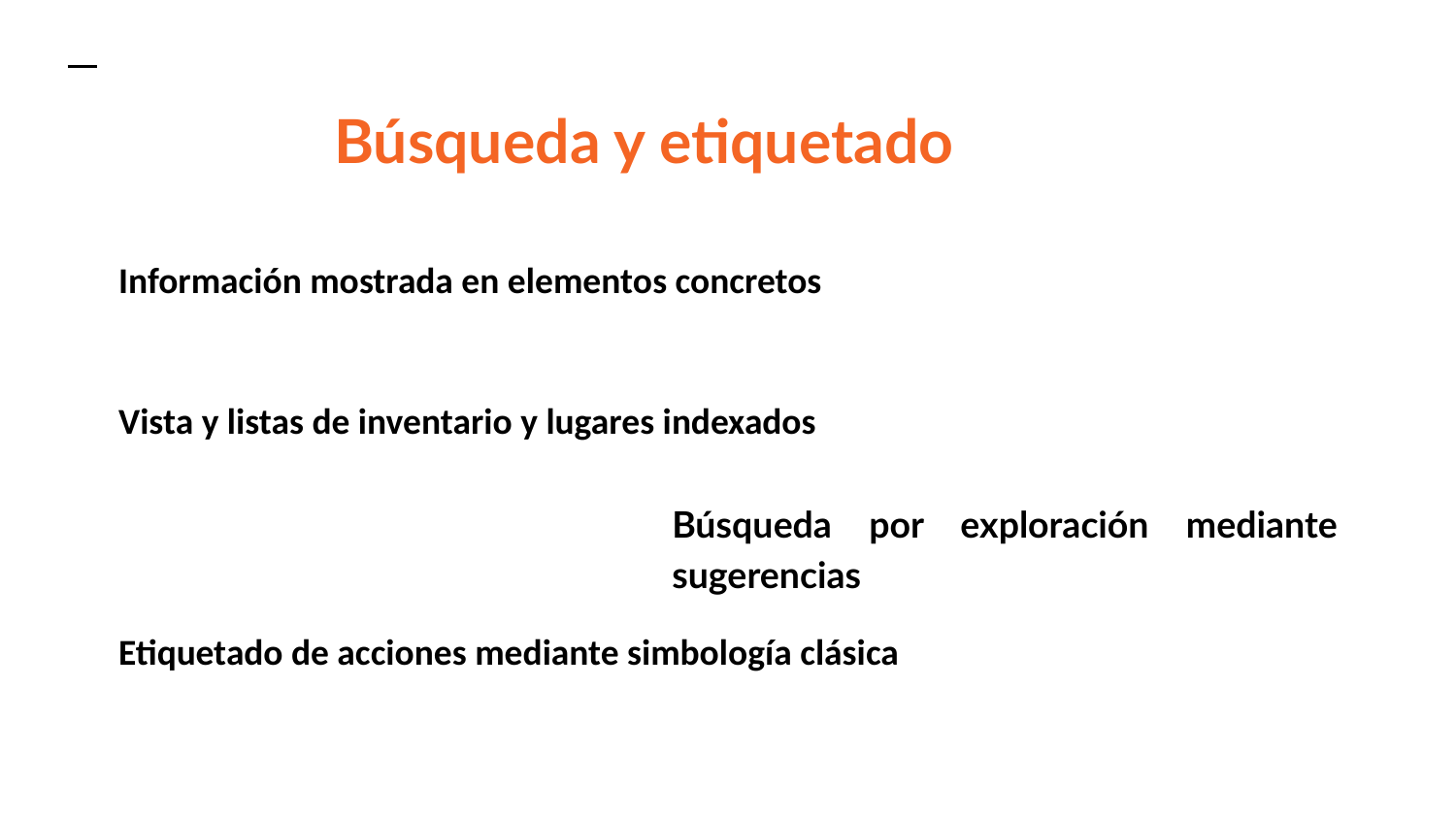

Búsqueda y etiquetado

Información mostrada en elementos concretos

Vista y listas de inventario y lugares indexados

Búsqueda por exploración mediante sugerencias

Etiquetado de acciones mediante simbología clásica